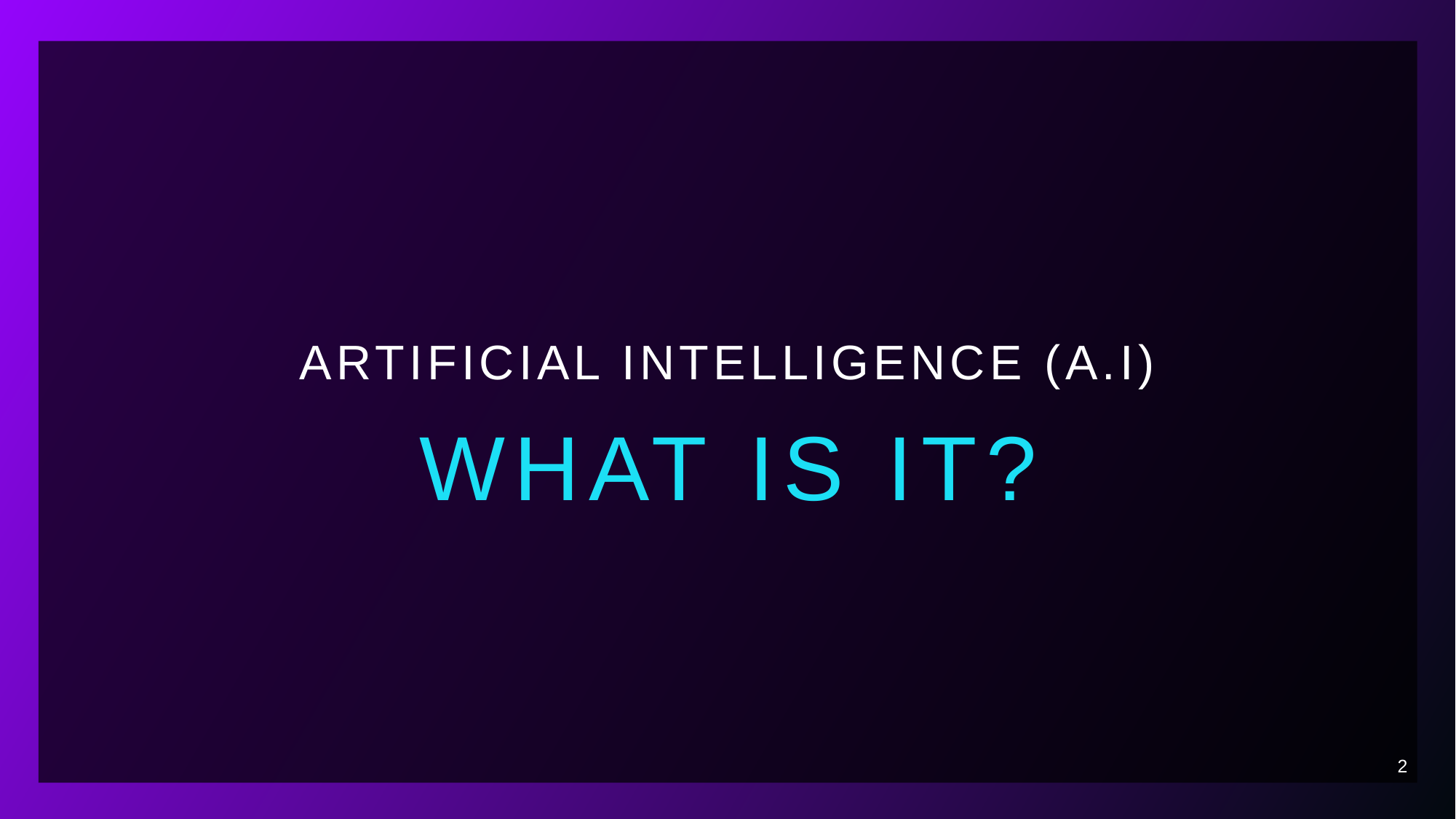

# Artificial intelligence (a.i)
WHAT IS IT?
2